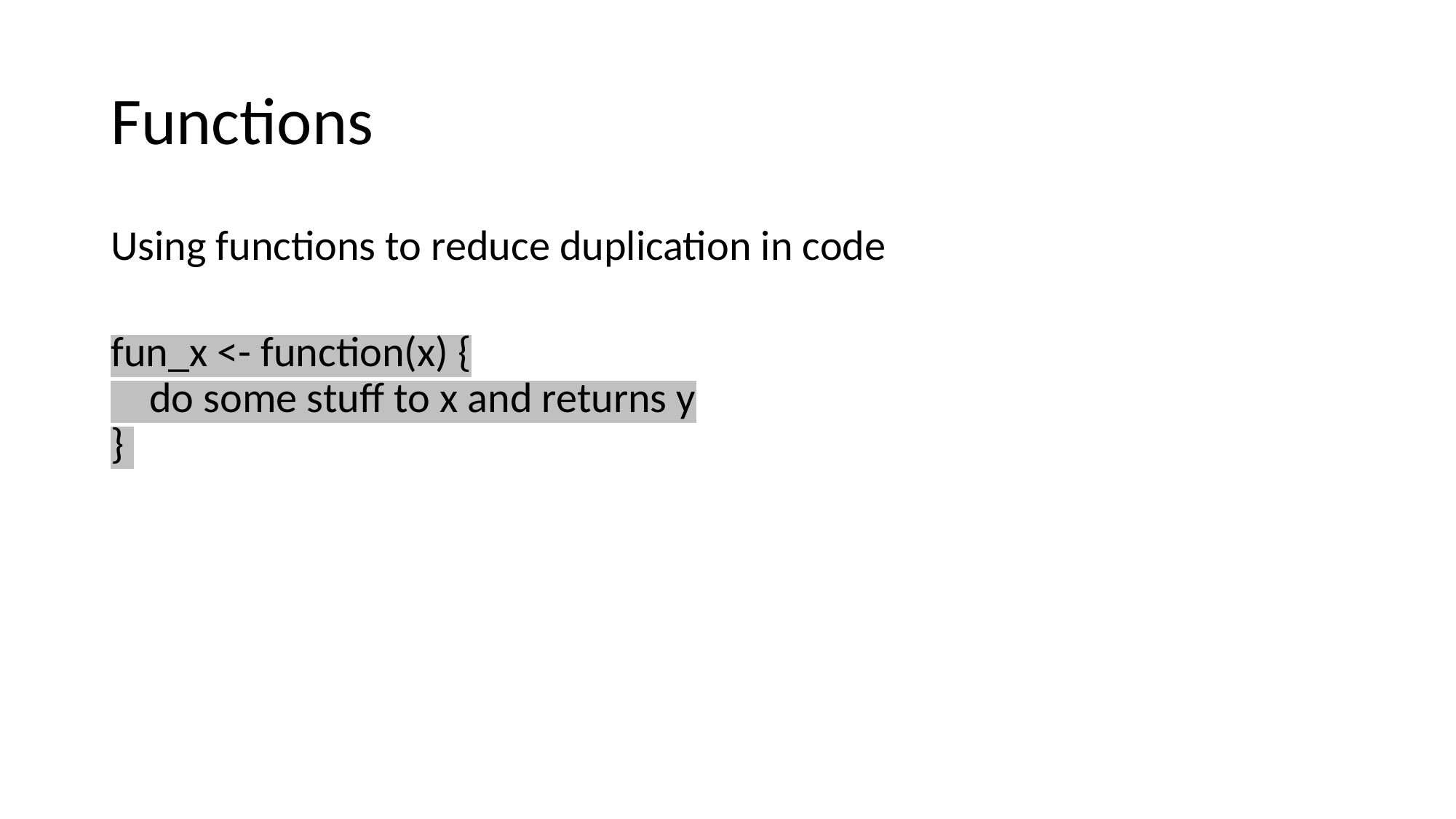

# Functions
Using functions to reduce duplication in code

fun_x <- function(x) {
    do some stuff to x and returns y
}